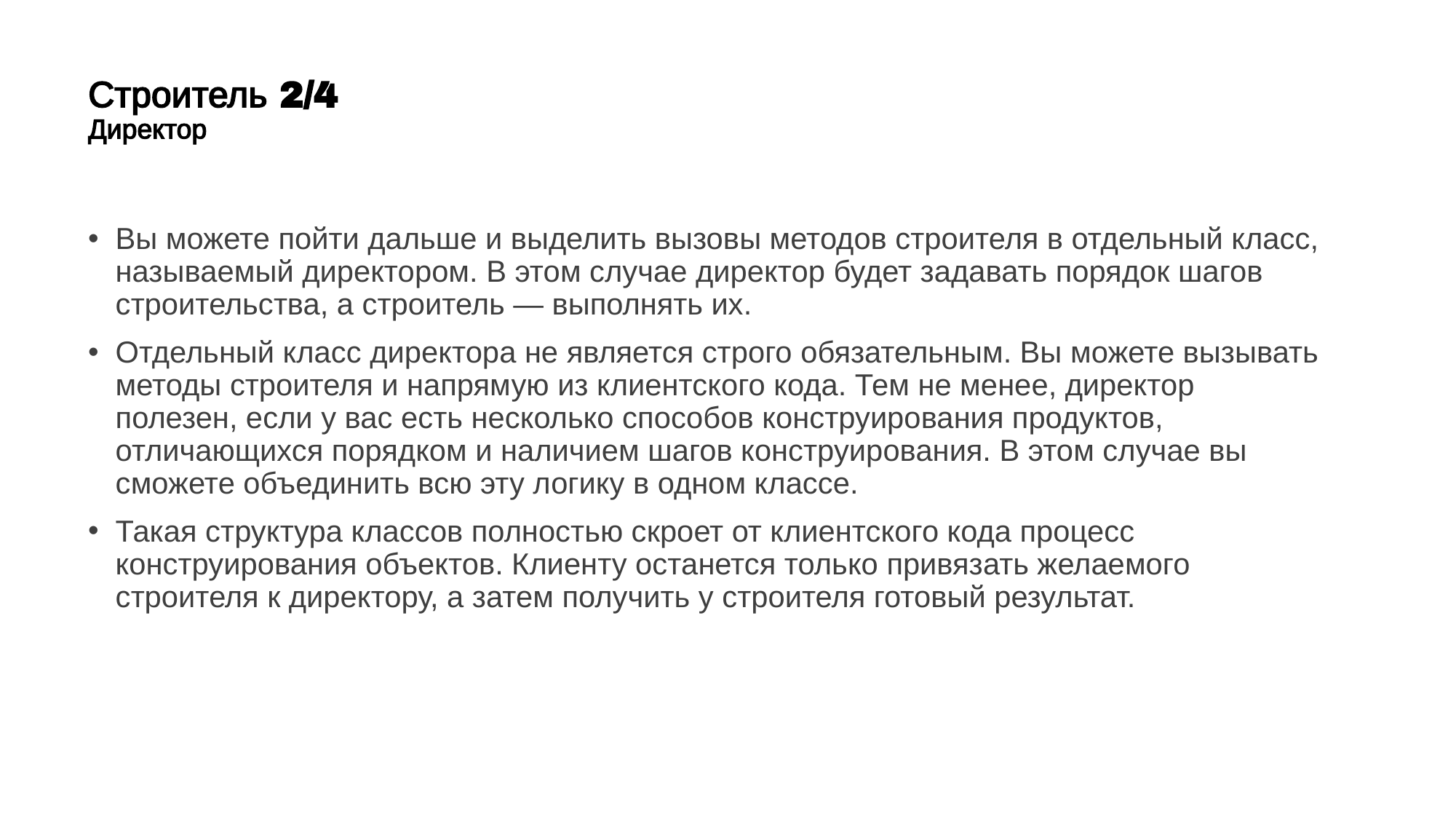

# Строитель 2/4 Директор
Вы можете пойти дальше и выделить вызовы методов строителя в отдельный класс, называемый директором. В этом случае директор будет задавать порядок шагов строительства, а строитель — выполнять их.
Отдельный класс директора не является строго обязательным. Вы можете вызывать методы строителя и напрямую из клиентского кода. Тем не менее, директор полезен, если у вас есть несколько способов конструирования продуктов, отличающихся порядком и наличием шагов конструирования. В этом случае вы сможете объединить всю эту логику в одном классе.
Такая структура классов полностью скроет от клиентского кода процесс конструирования объектов. Клиенту останется только привязать желаемого строителя к директору, а затем получить у строителя готовый результат.